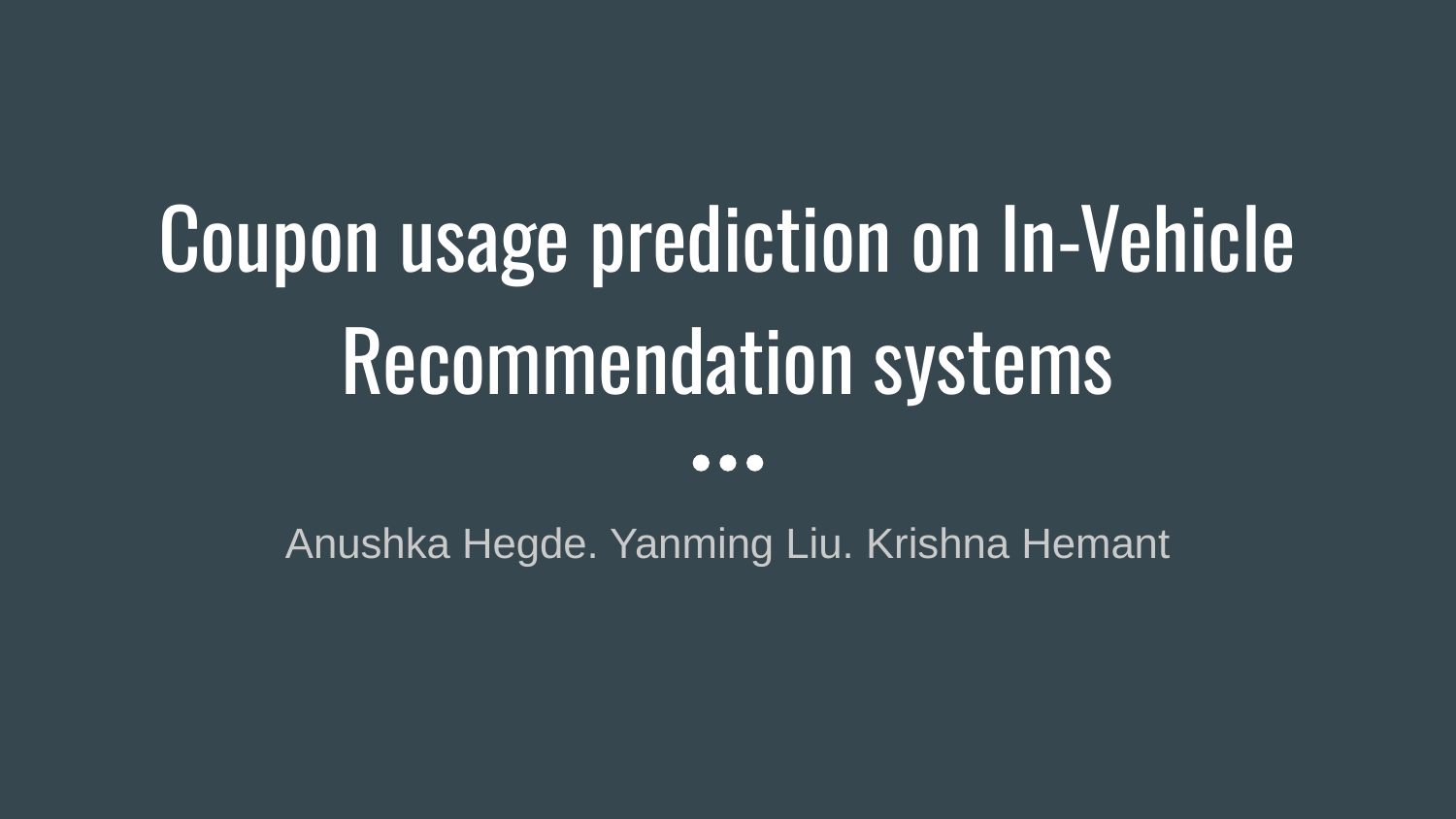

# Coupon usage prediction on In-Vehicle Recommendation systems
Anushka Hegde. Yanming Liu. Krishna Hemant